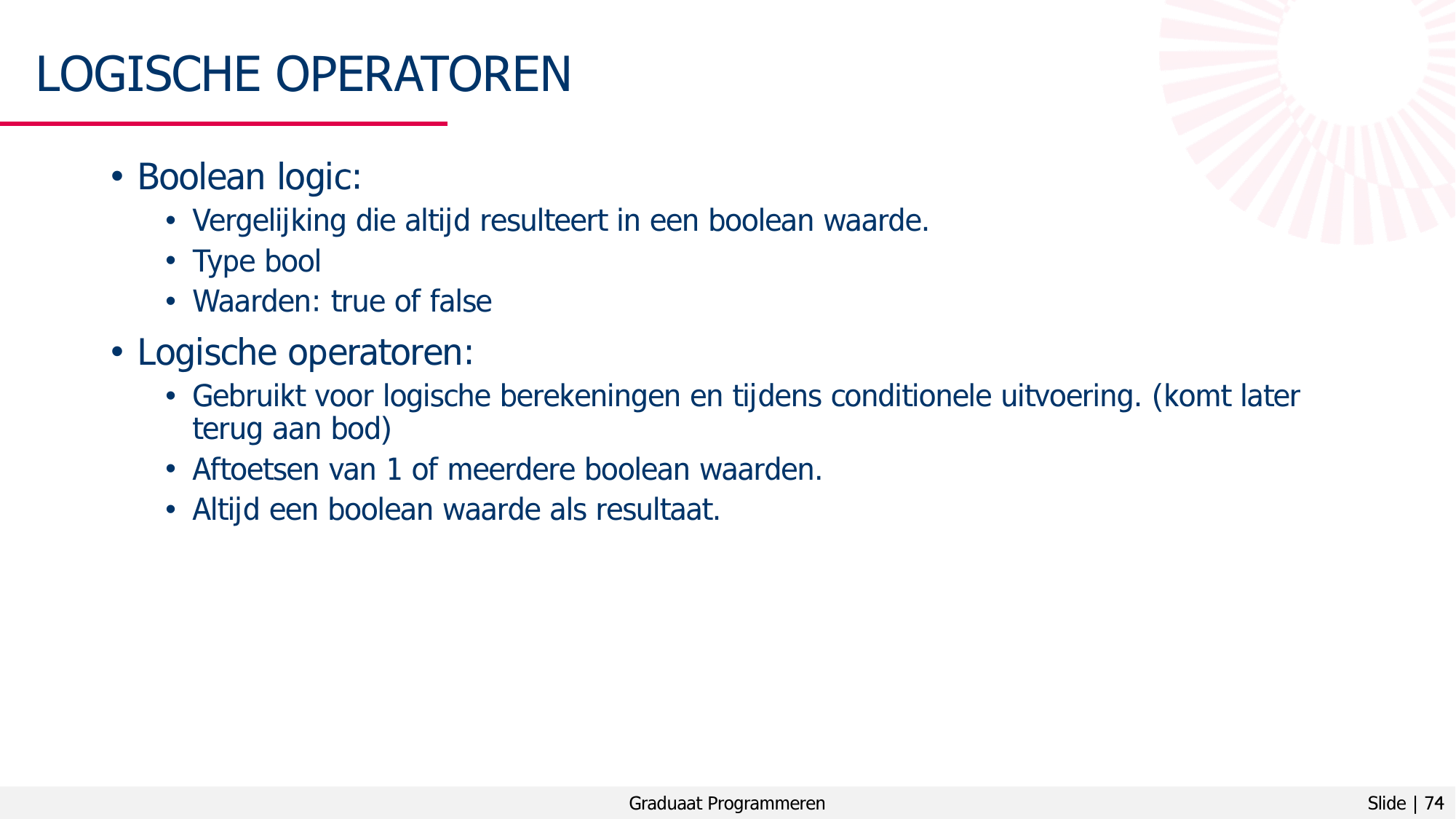

# Logische operatoren
Boolean logic:
Vergelijking die altijd resulteert in een boolean waarde.
Type bool
Waarden: true of false
Logische operatoren:
Gebruikt voor logische berekeningen en tijdens conditionele uitvoering. (komt later terug aan bod)
Aftoetsen van 1 of meerdere boolean waarden.
Altijd een boolean waarde als resultaat.